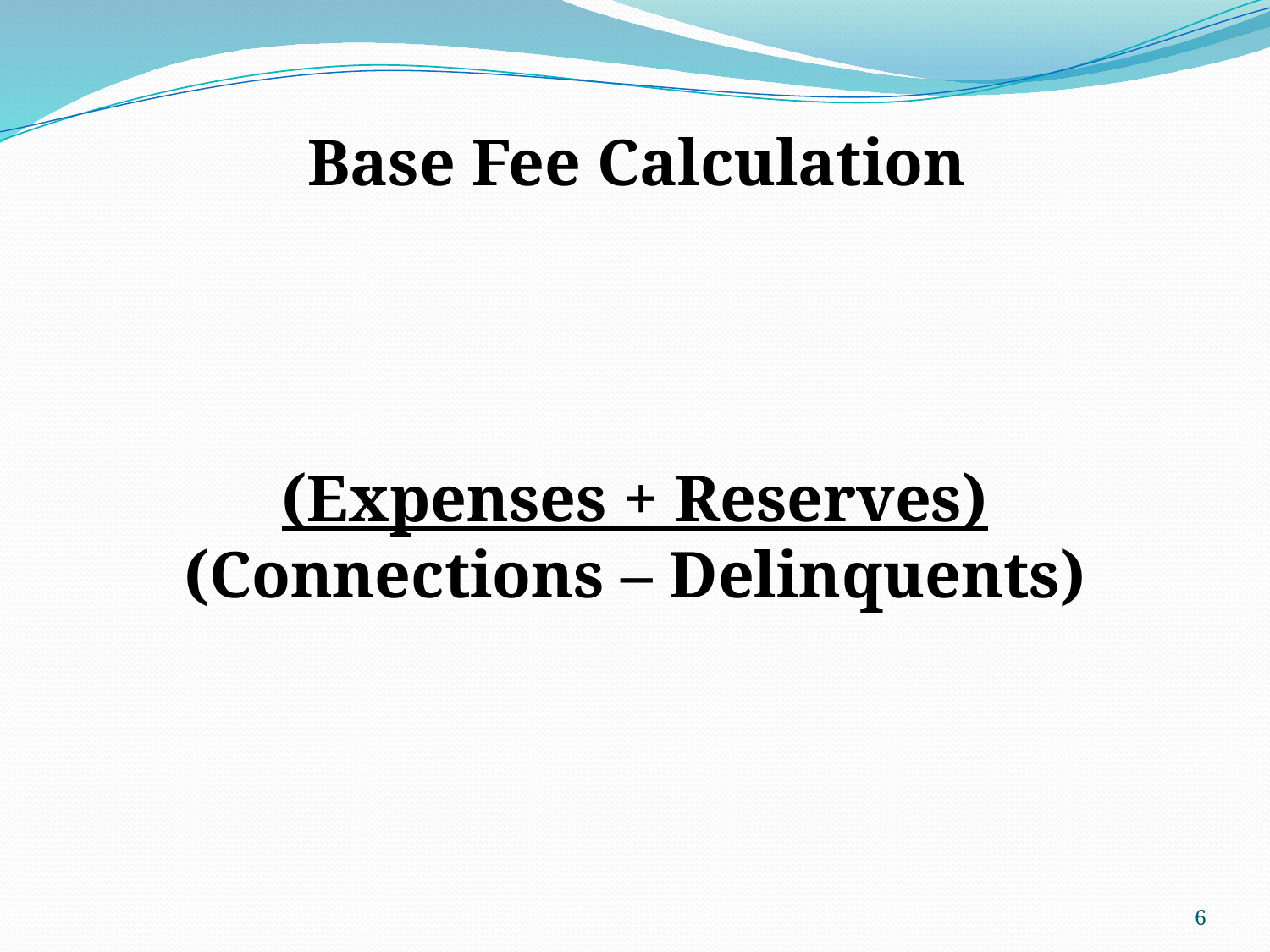

Base Fee Calculation

(Expenses + Reserves)
(Connections – Delinquents)

6